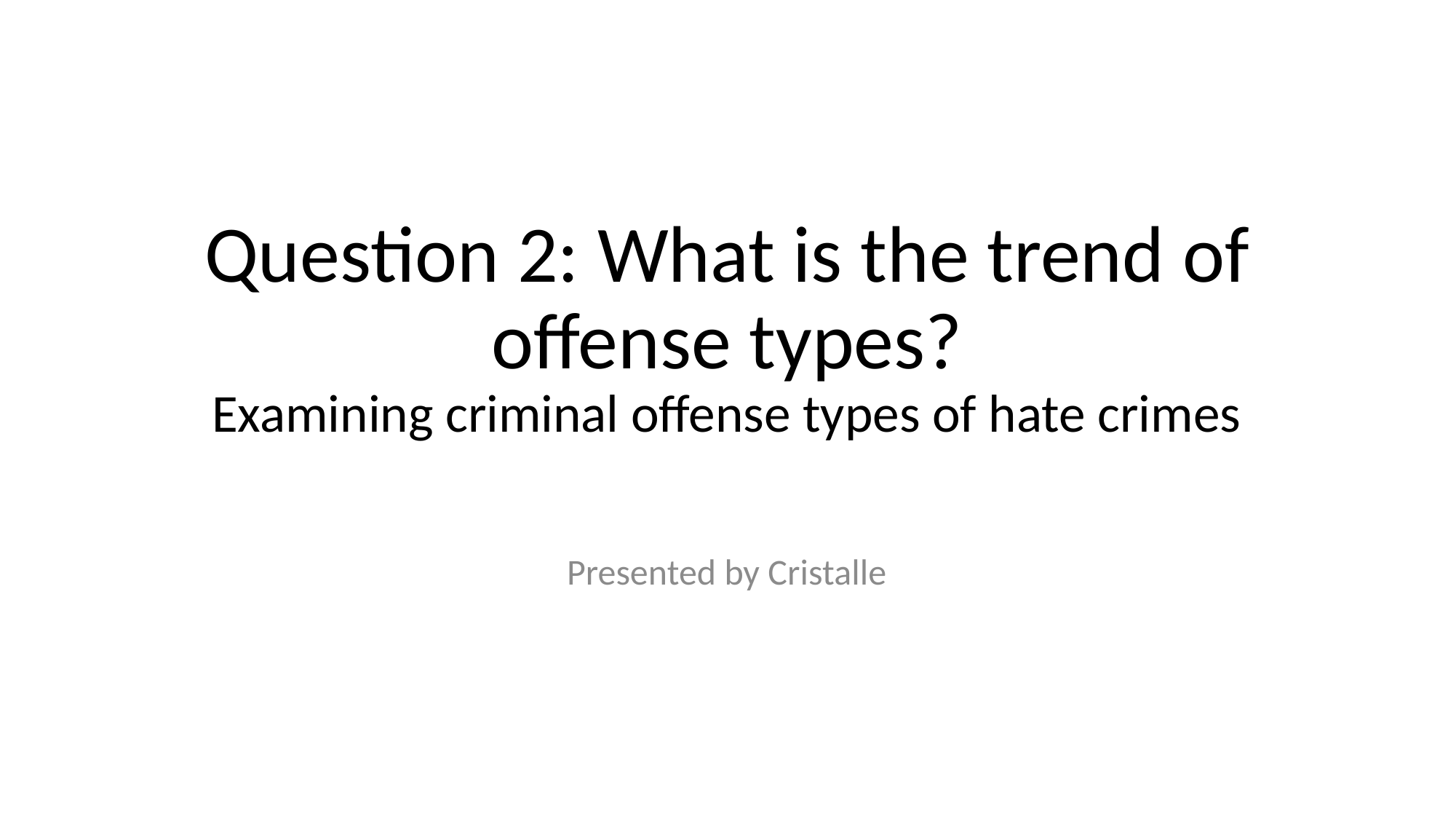

# Question 2: What is the trend of offense types? Examining criminal offense types of hate crimes
Presented by Cristalle